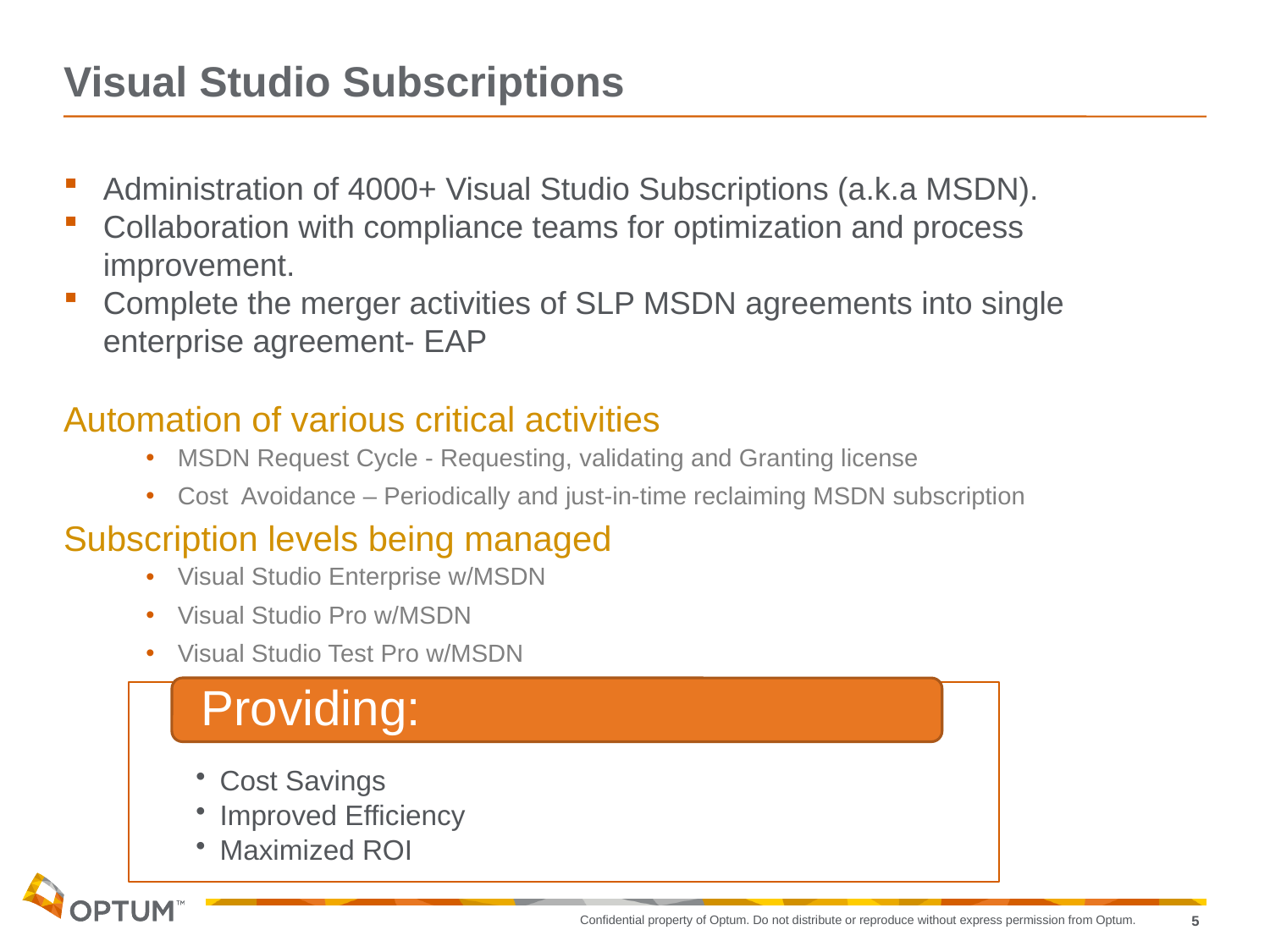

# Visual Studio Subscriptions

Administration of 4000+ Visual Studio Subscriptions (a.k.a MSDN).
Collaboration with compliance teams for optimization and process improvement.
Complete the merger activities of SLP MSDN agreements into single enterprise agreement- EAP

Automation of various critical activities
MSDN Request Cycle - Requesting, validating and Granting license
Cost  Avoidance – Periodically and just-in-time reclaiming MSDN subscription
Subscription levels being managed
Visual Studio Enterprise w/MSDN
Visual Studio Pro w/MSDN
Visual Studio Test Pro w/MSDN

Cost Savings
Improved Efficiency
Maximized ROI
Providing: